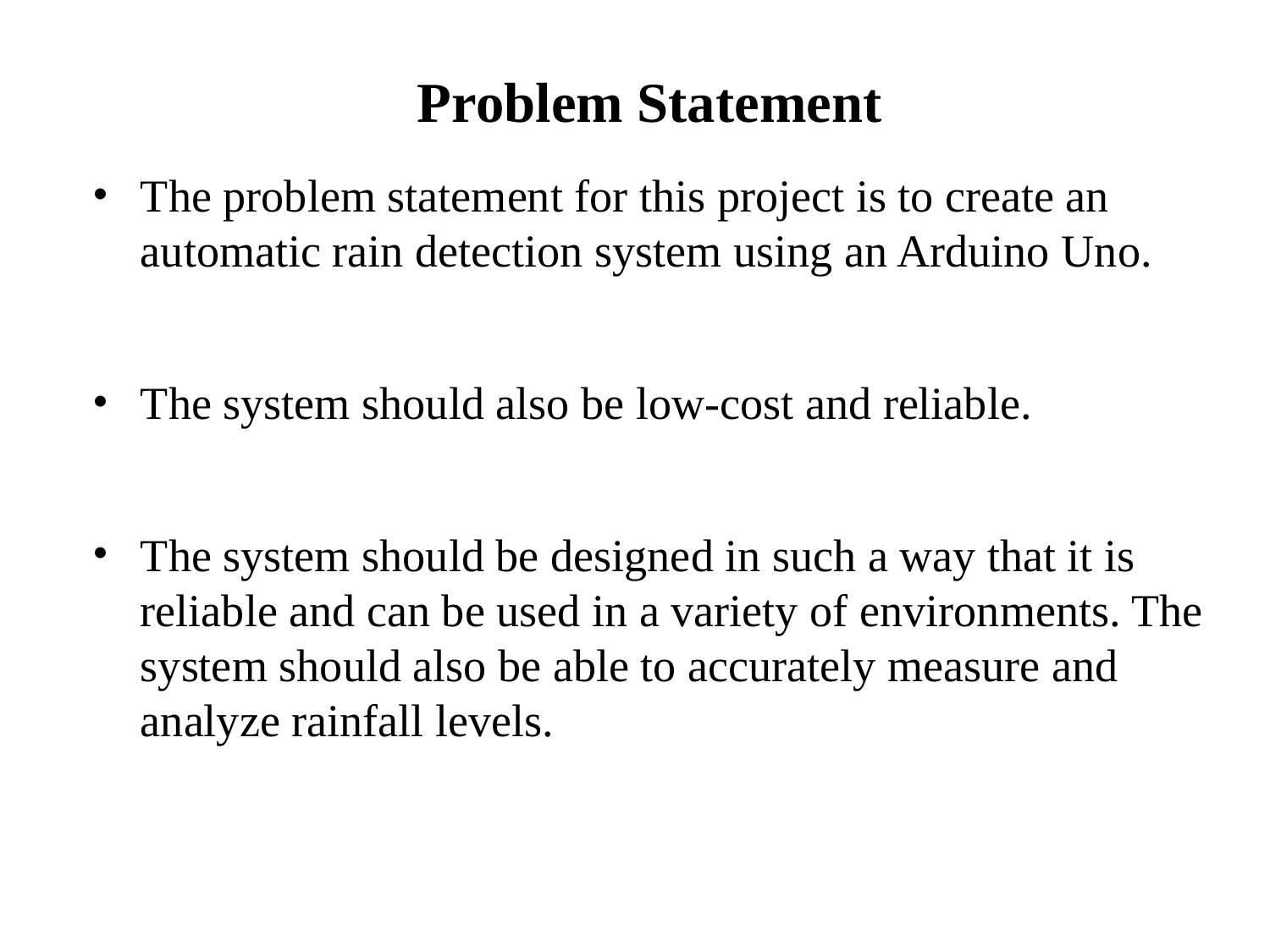

# Problem Statement
The problem statement for this project is to create an automatic rain detection system using an Arduino Uno.

The system should also be low-cost and reliable.

The system should be designed in such a way that it is reliable and can be used in a variety of environments. The system should also be able to accurately measure and analyze rainfall levels.